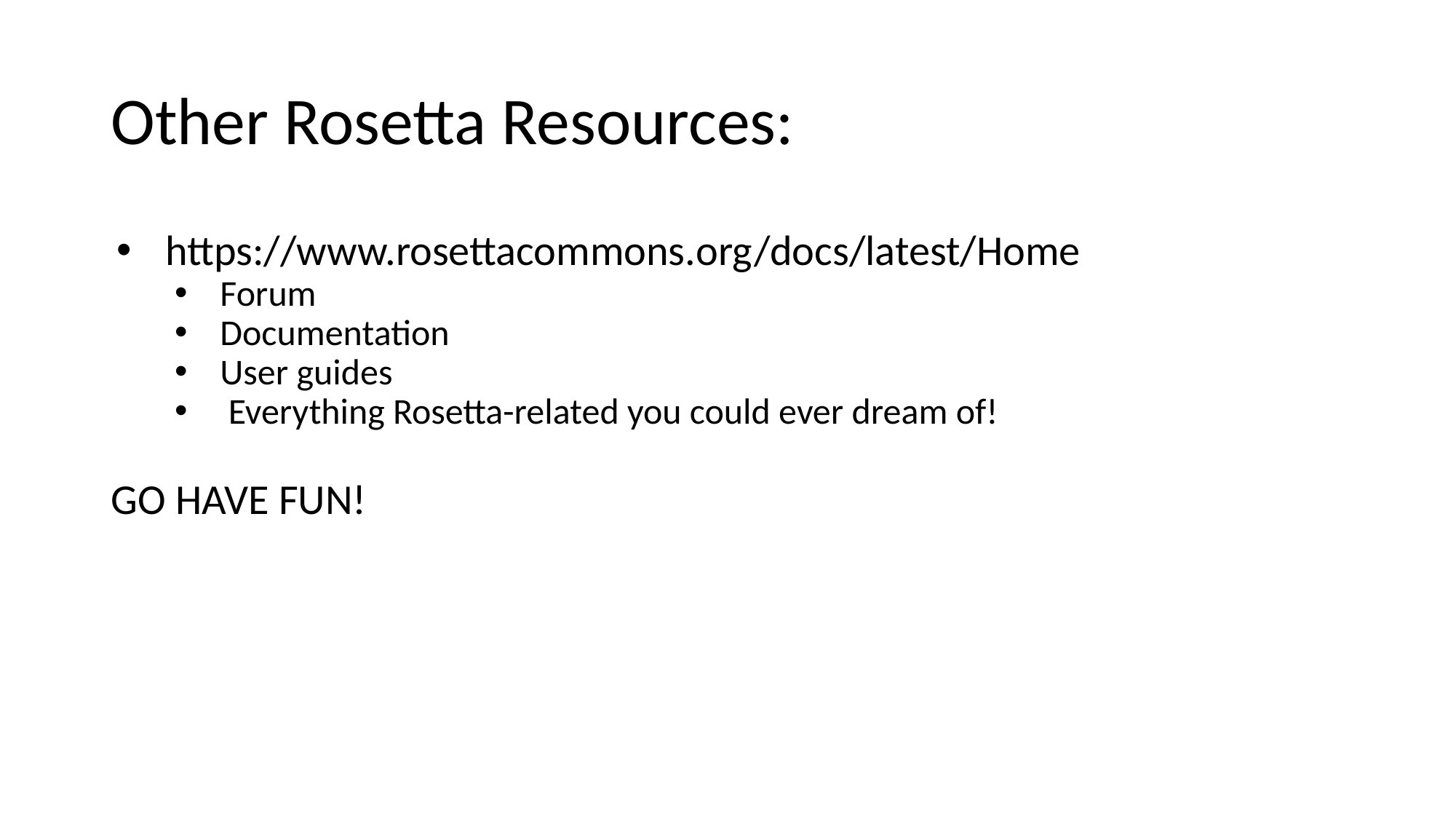

# Other Rosetta Resources:
https://www.rosettacommons.org/docs/latest/Home
Forum
Documentation
User guides
 Everything Rosetta-related you could ever dream of!

GO HAVE FUN!